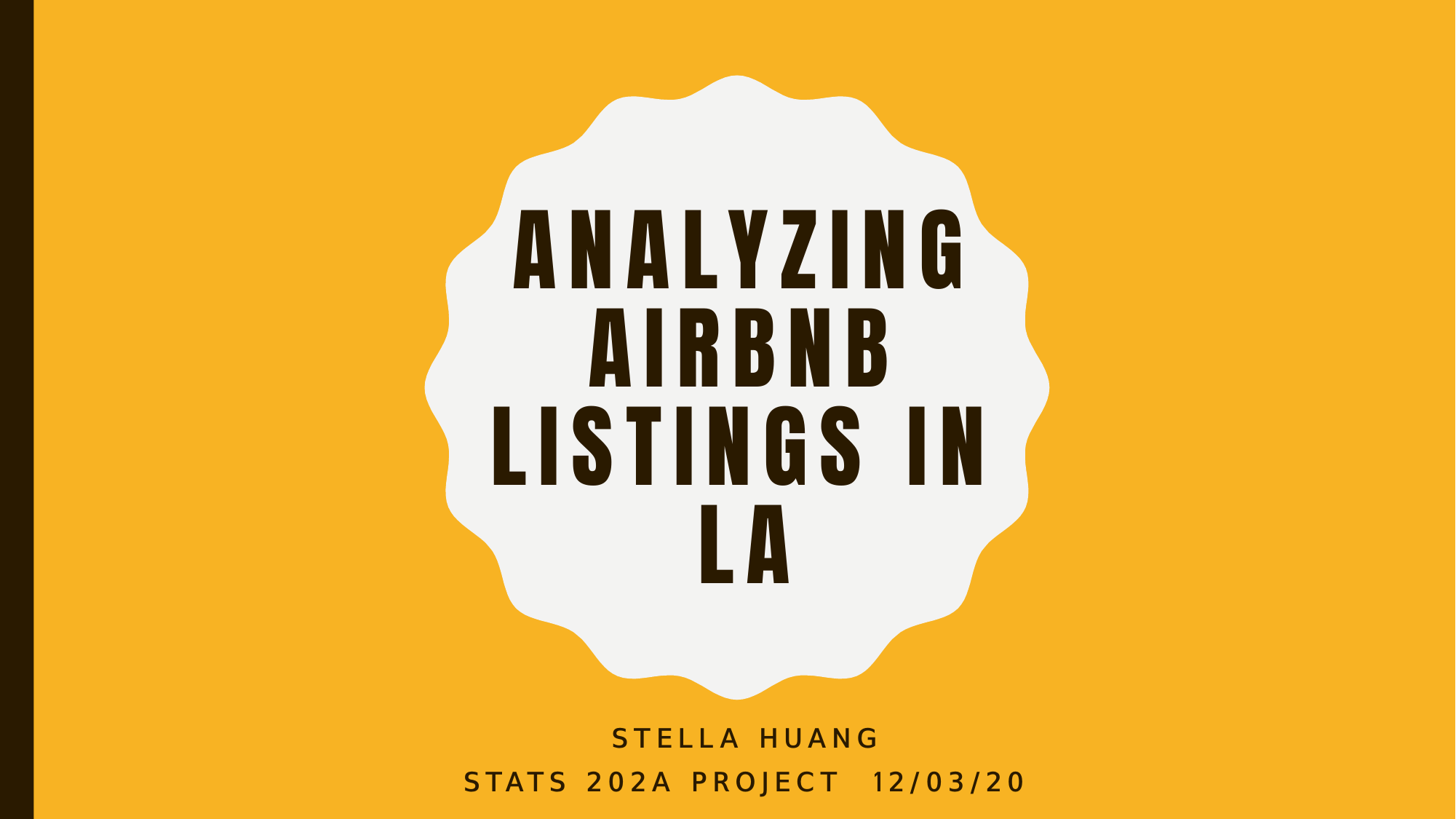

# Analyzing Airbnb Listings in la
Stella huang
Stats 202a project  12/03/20